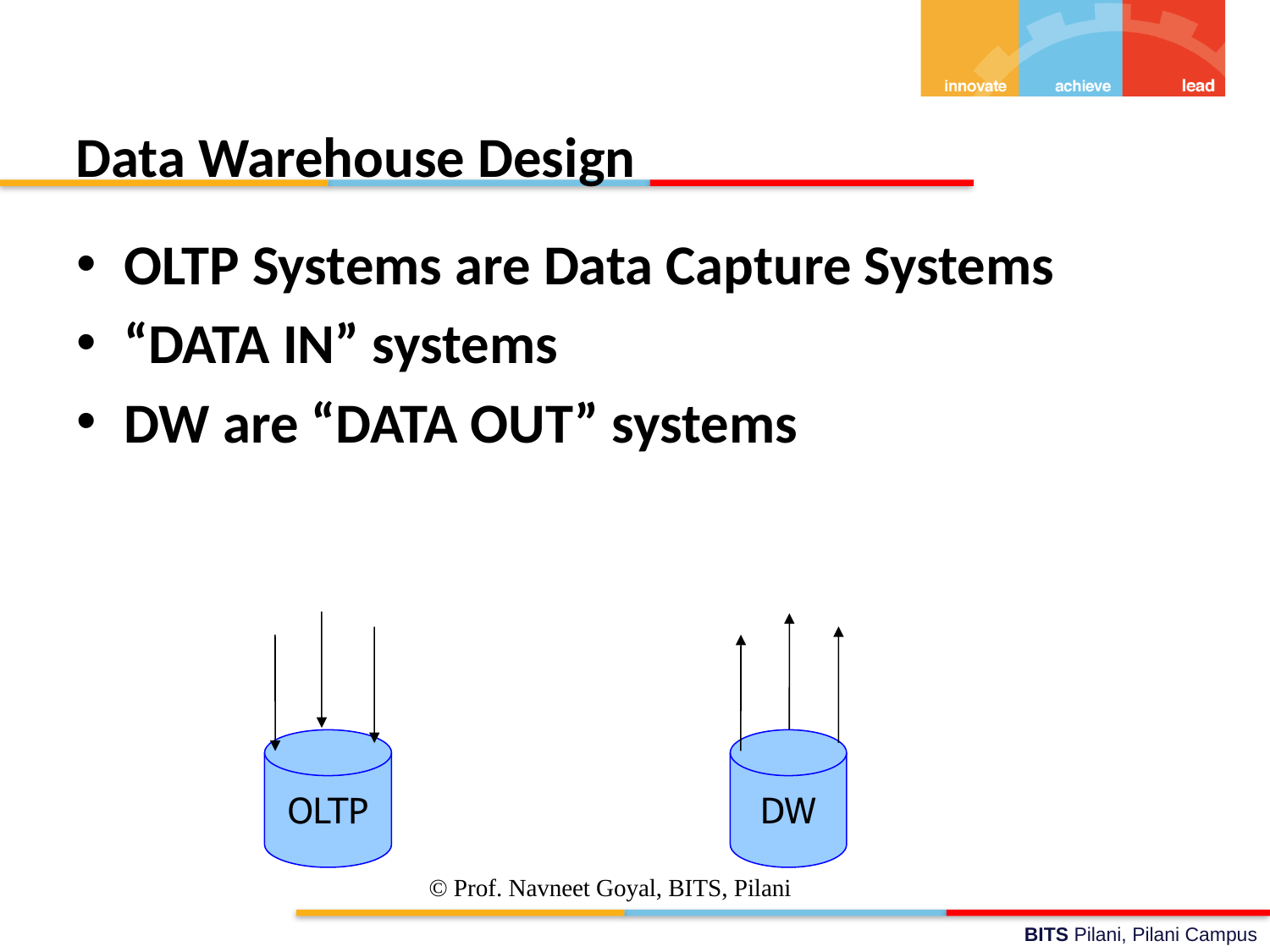

# Data Warehouse Design
OLTP Systems are Data Capture Systems
“DATA IN” systems
DW are “DATA OUT” systems

OLTP
DW
© Prof. Navneet Goyal, BITS, Pilani